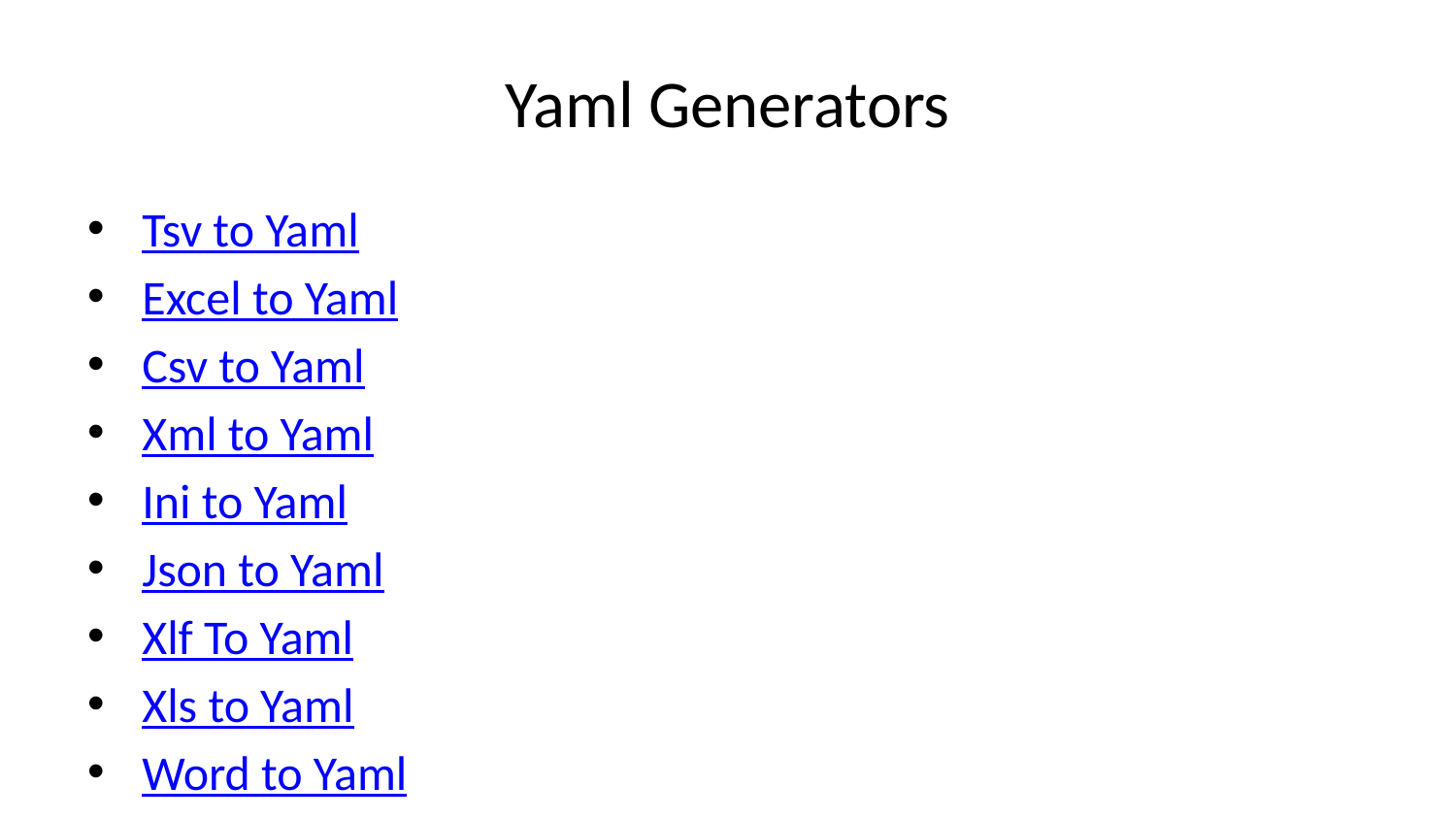

# Yaml Generators
Tsv to Yaml
Excel to Yaml
Csv to Yaml
Xml to Yaml
Ini to Yaml
Json to Yaml
Xlf To Yaml
Xls to Yaml
Word to Yaml
Sqlite To Yaml